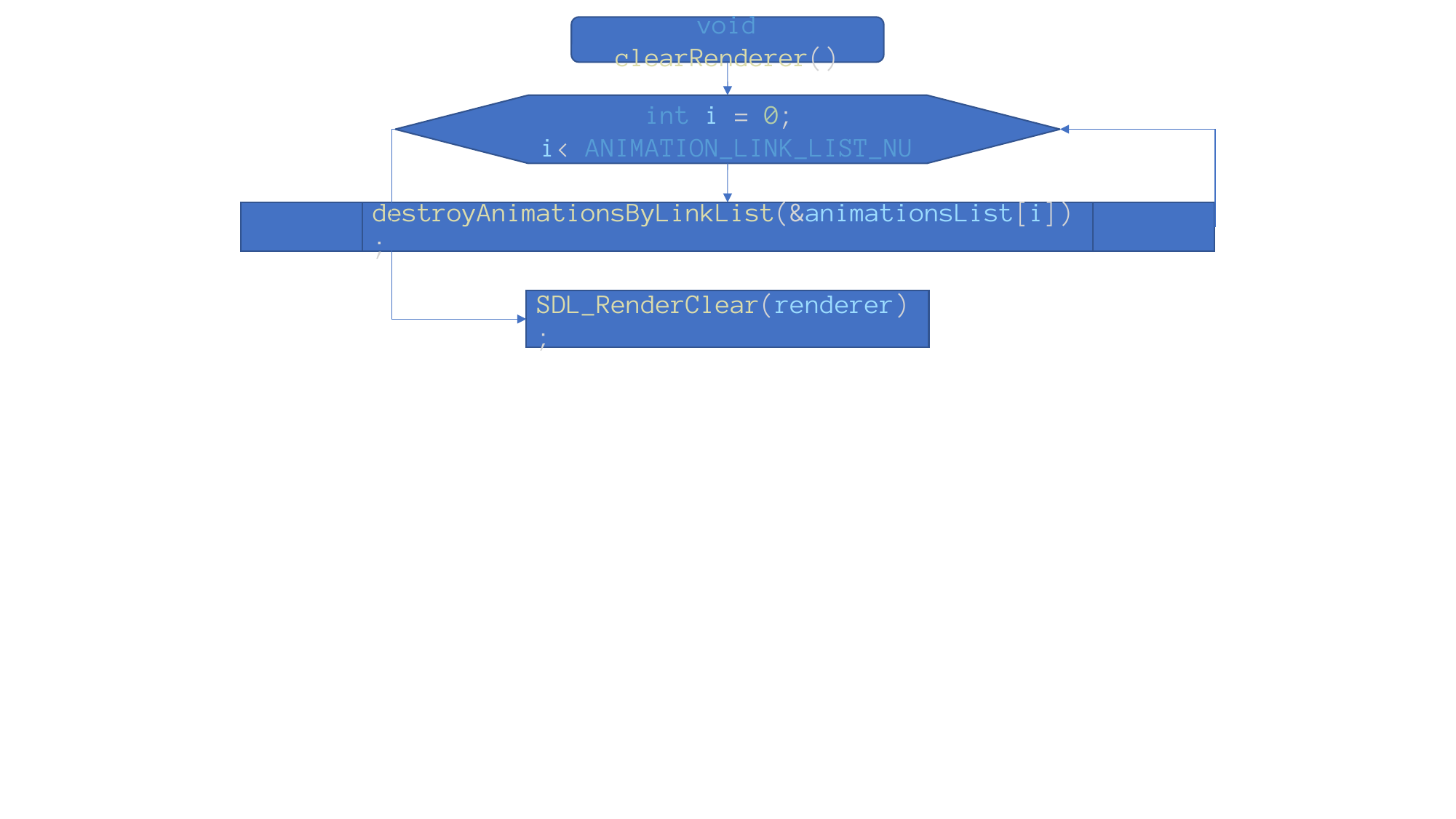

void clearRenderer()
int i = 0;
i< ANIMATION_LINK_LIST_NU
destroyAnimationsByLinkList(&animationsList[i]);
SDL_RenderClear(renderer);